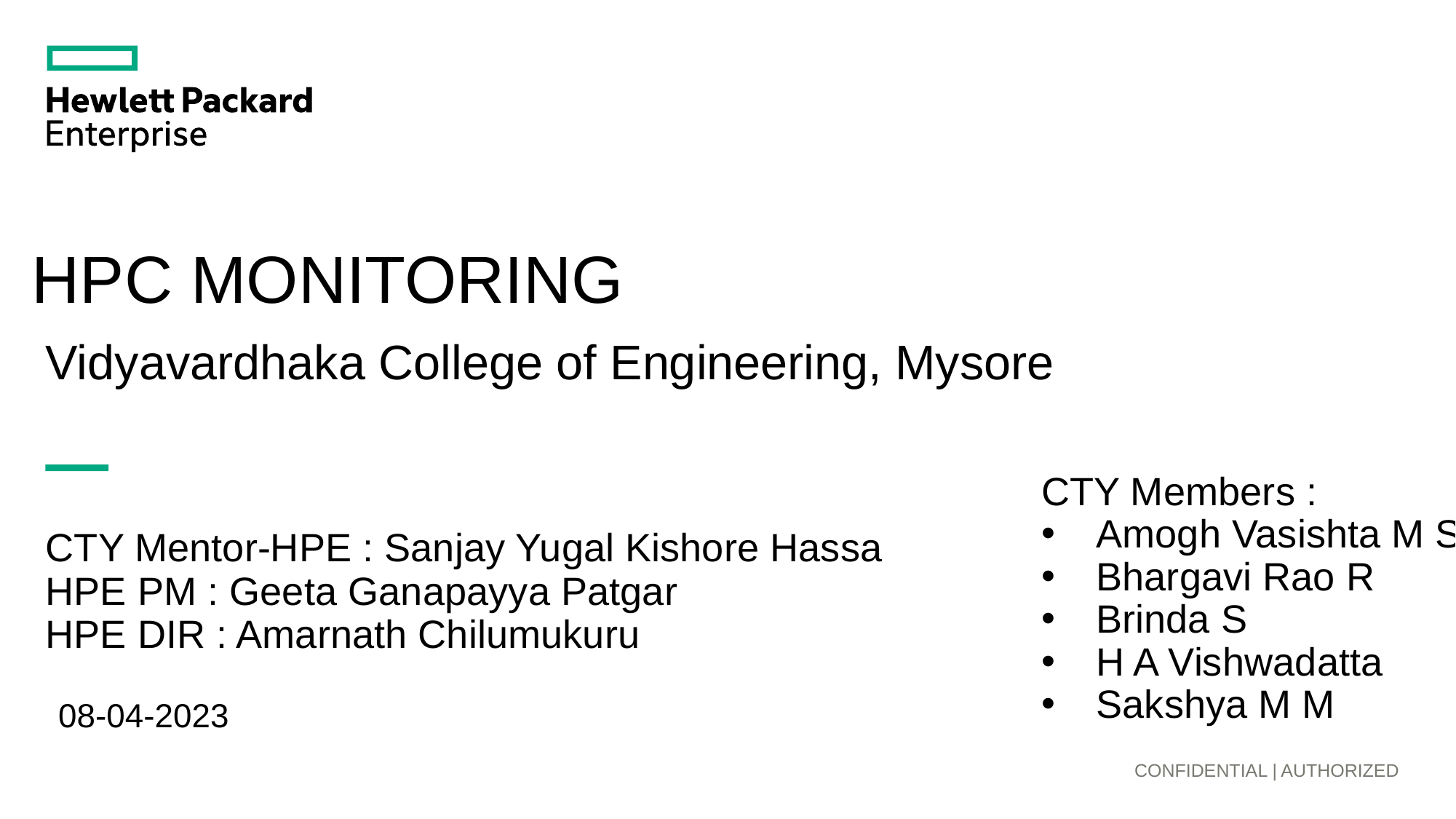

# HPC MONITORING
Vidyavardhaka College of Engineering, Mysore
CTY Members :
Amogh Vasishta M S
Bhargavi Rao R
Brinda S
H A Vishwadatta
Sakshya M M

CTY Mentor-HPE : Sanjay Yugal Kishore Hassa
HPE PM : Geeta Ganapayya Patgar
HPE DIR : Amarnath Chilumukuru
08-04-2023
CONFIDENTIAL | AUTHORIZED